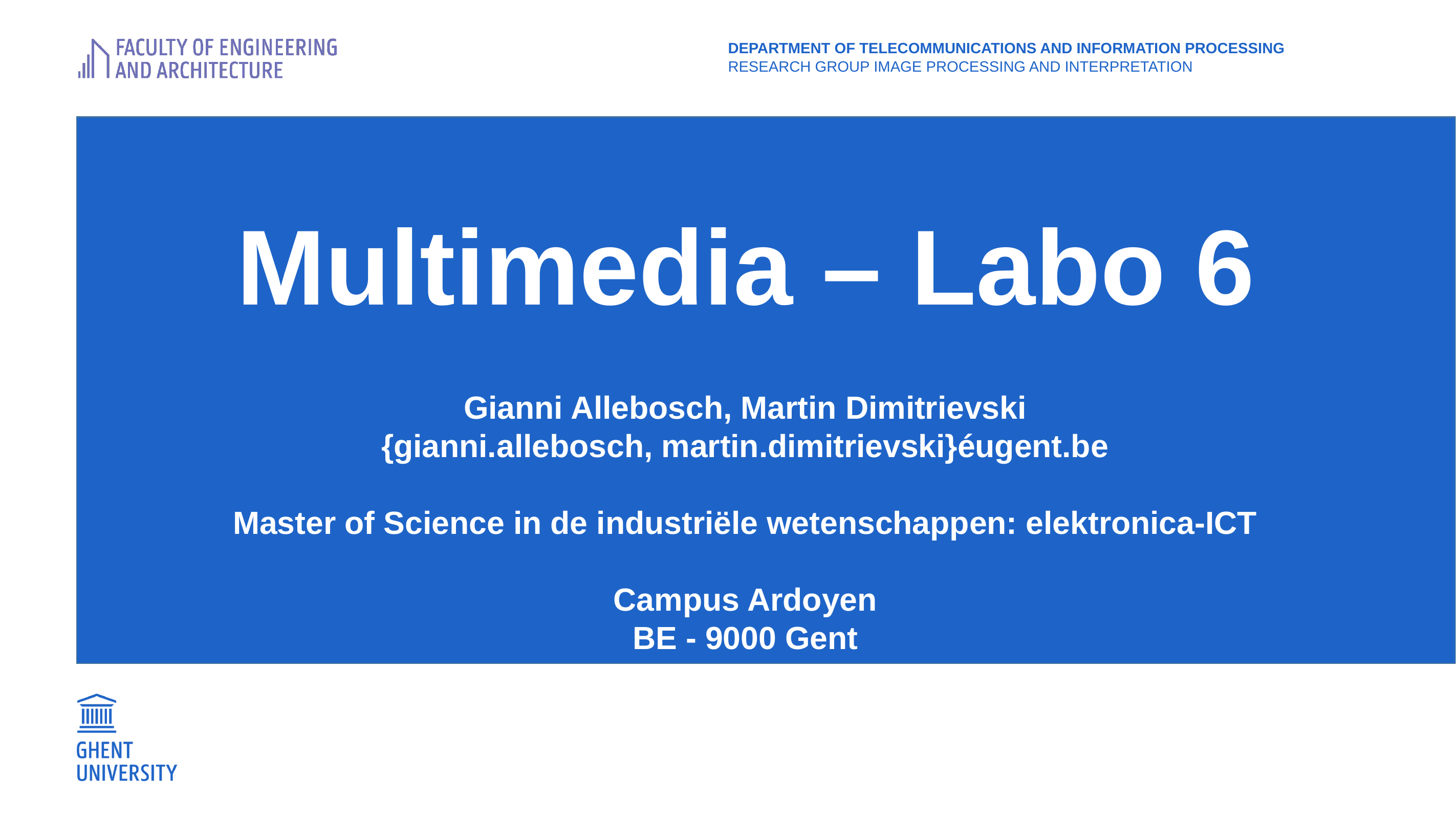

department of telecommunications and information processing
research group Image processing and interpretation
# Multimedia – Labo 6
Gianni Allebosch, Martin Dimitrievski
{gianni.allebosch, martin.dimitrievski}éugent.be

Master of Science in de industriële wetenschappen: elektronica-ICT

Campus Ardoyen
BE - 9000 Gent